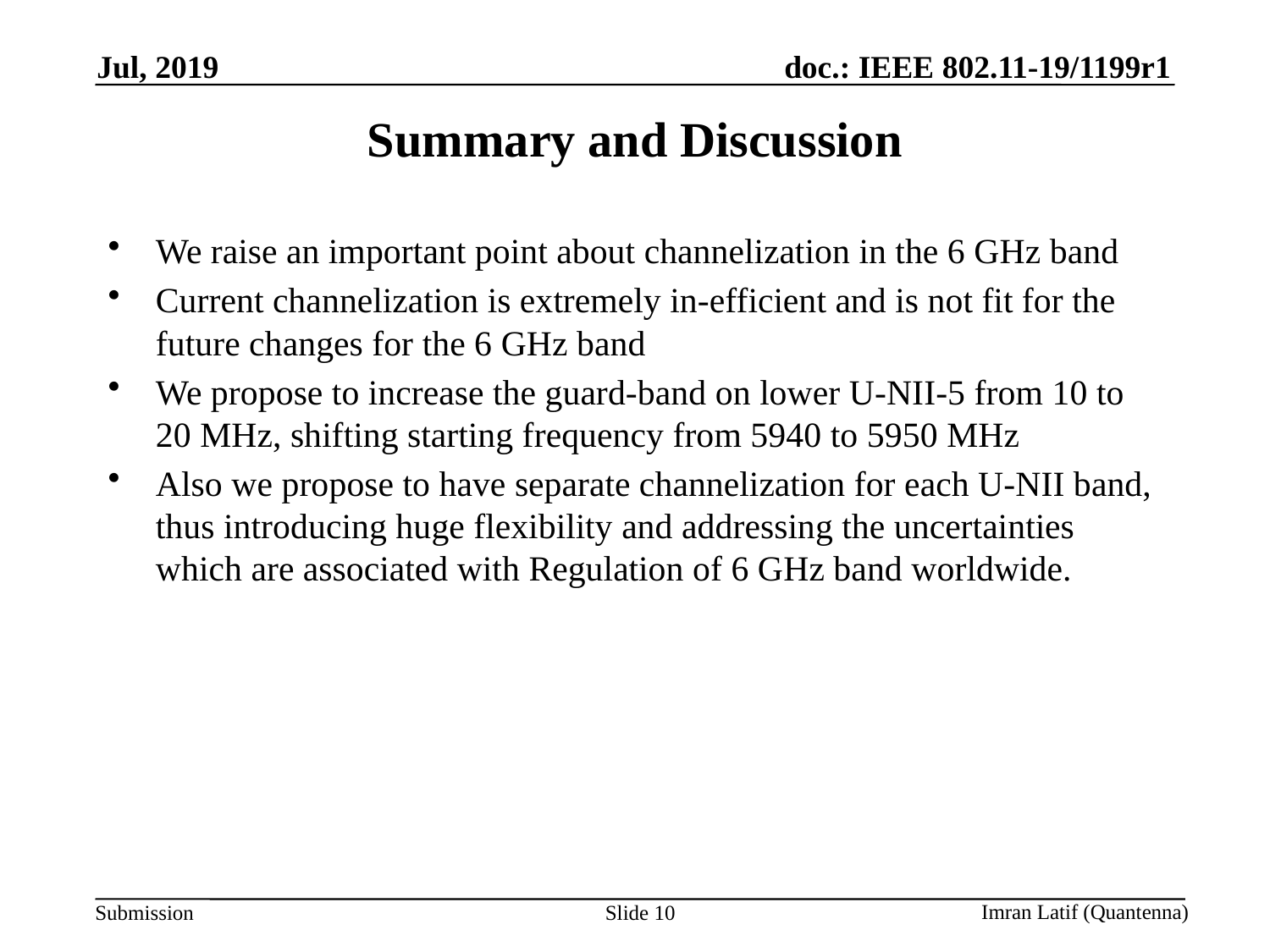

Jul, 2019
# Summary and Discussion
We raise an important point about channelization in the 6 GHz band
Current channelization is extremely in-efficient and is not fit for the future changes for the 6 GHz band
We propose to increase the guard-band on lower U-NII-5 from 10 to 20 MHz, shifting starting frequency from 5940 to 5950 MHz
Also we propose to have separate channelization for each U-NII band, thus introducing huge flexibility and addressing the uncertainties which are associated with Regulation of 6 GHz band worldwide.

Slide 10